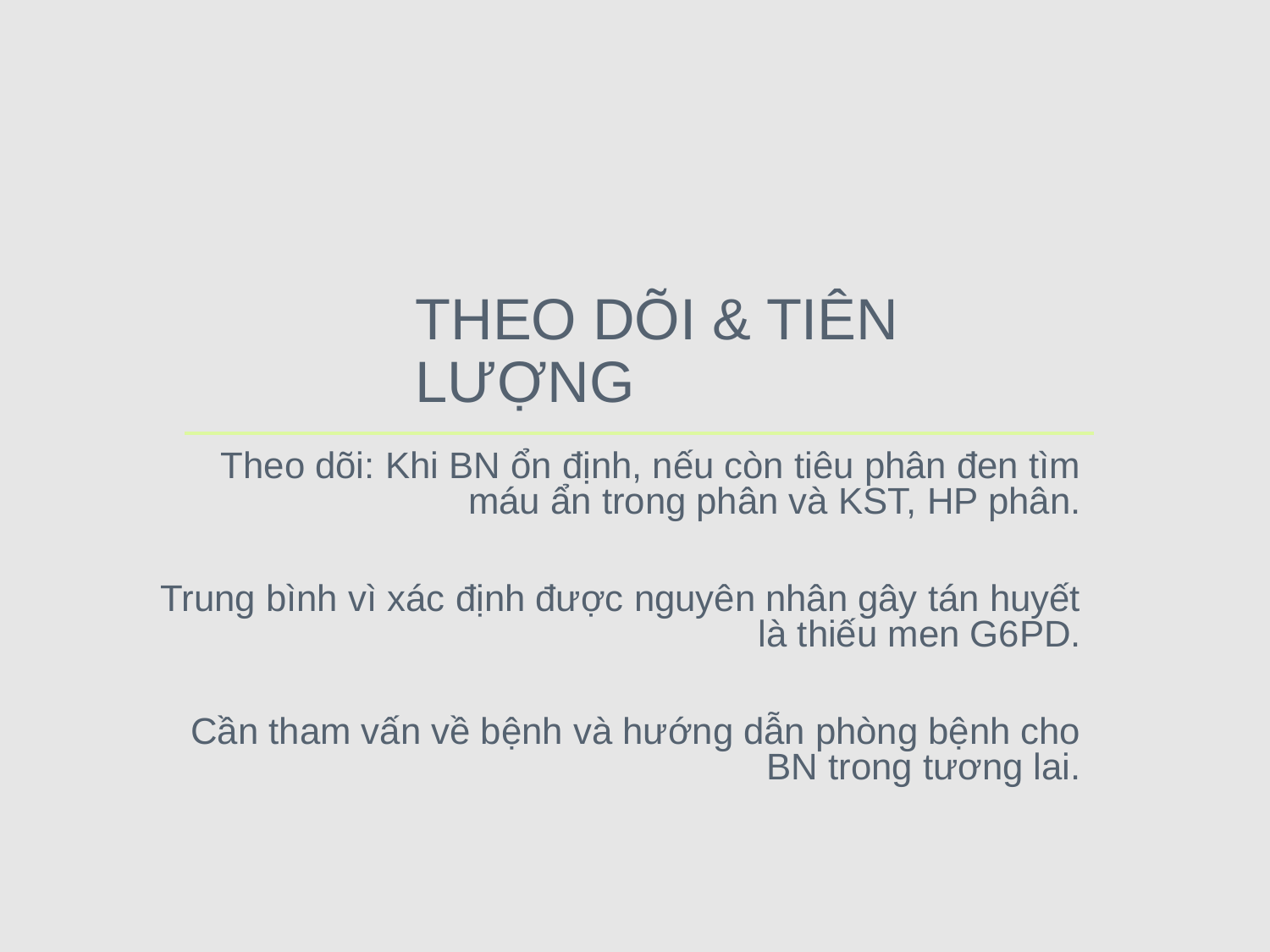

# THEO DÕI & TIÊN LƯỢNG
Theo dõi: Khi BN ổn định, nếu còn tiêu phân đen tìm máu ẩn trong phân và KST, HP phân.

Trung bình vì xác định được nguyên nhân gây tán huyết là thiếu men G6PD.

Cần tham vấn về bệnh và hướng dẫn phòng bệnh cho BN trong tương lai.